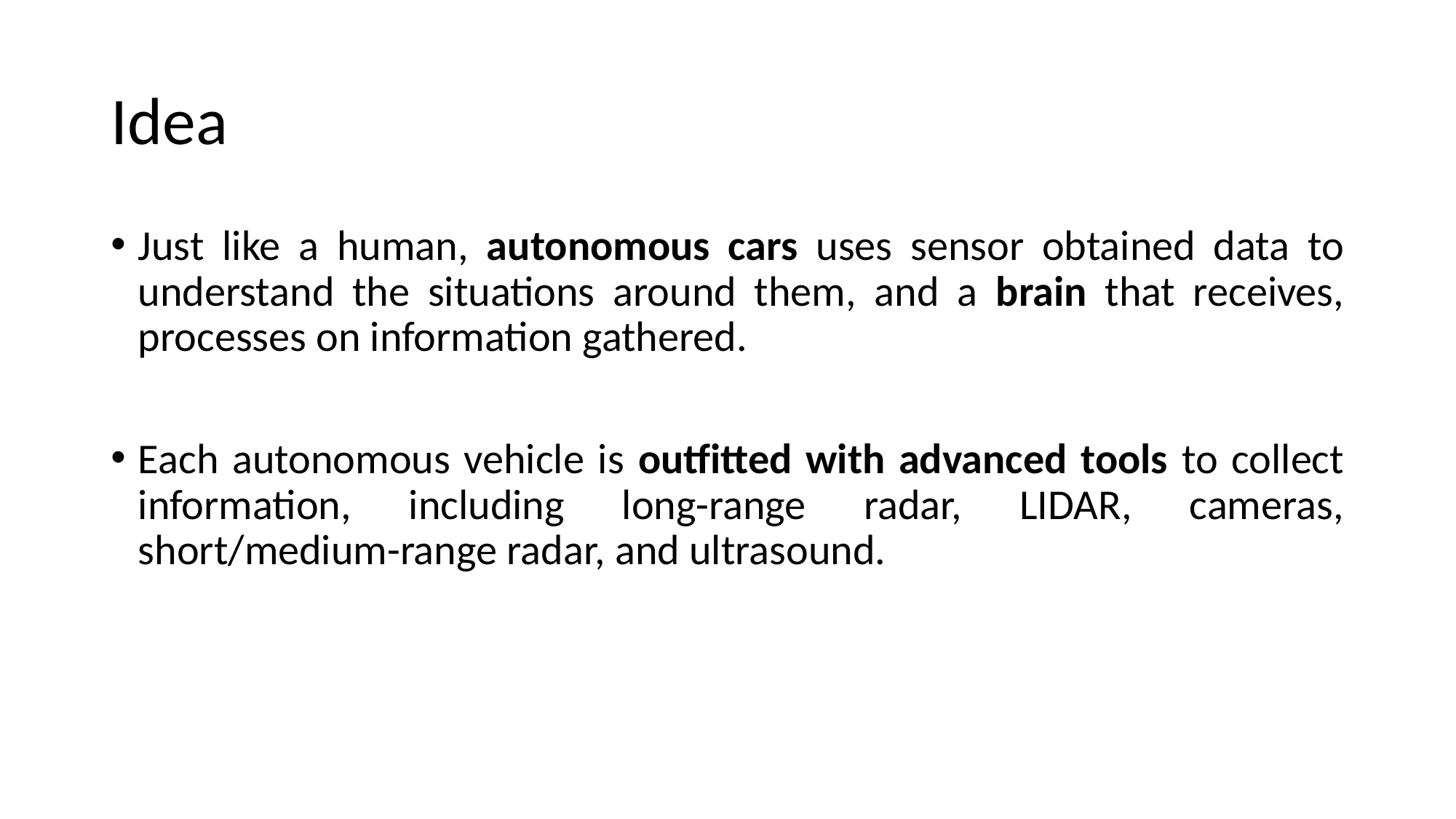

# Idea
Just like a human, autonomous cars uses sensor obtained data to understand the situations around them, and a brain that receives, processes on information gathered.

Each autonomous vehicle is outfitted with advanced tools to collect information, including long-range radar, LIDAR, cameras, short/medium-range radar, and ultrasound.